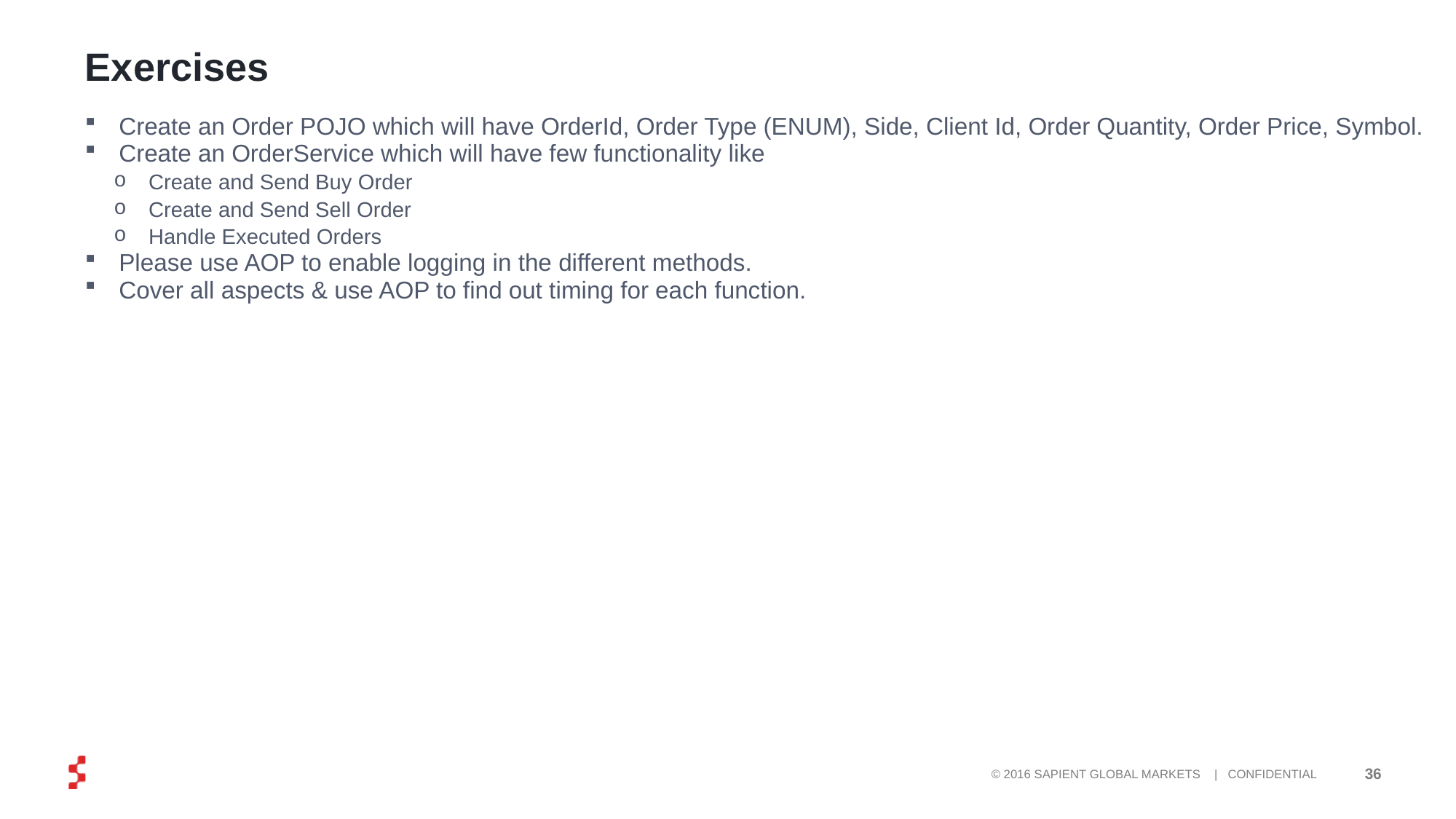

# Exercises
 Create an Order POJO which will have OrderId, Order Type (ENUM), Side, Client Id, Order Quantity, Order Price, Symbol.
 Create an OrderService which will have few functionality like
 Create and Send Buy Order
 Create and Send Sell Order
 Handle Executed Orders
 Please use AOP to enable logging in the different methods.
 Cover all aspects & use AOP to find out timing for each function.